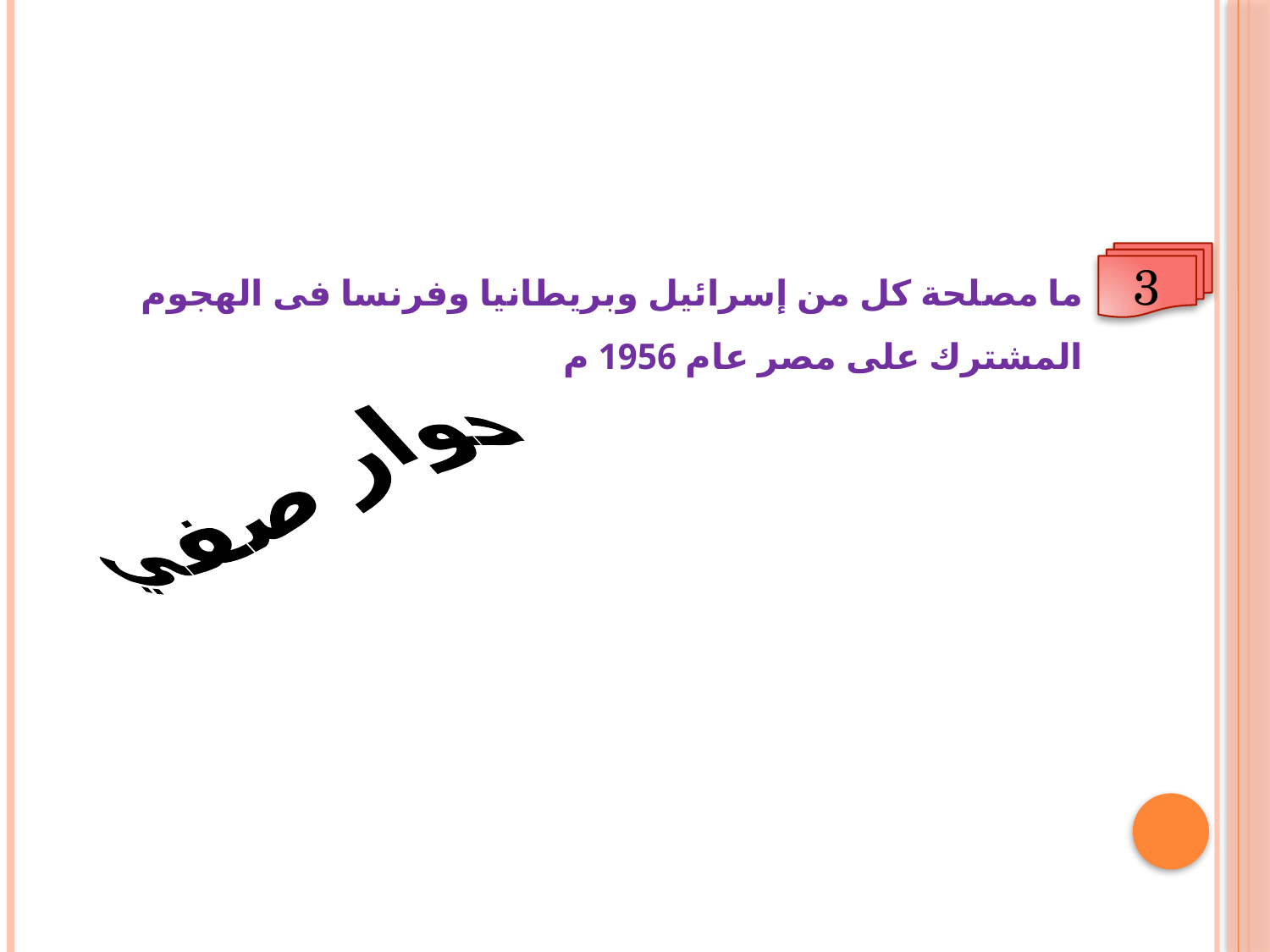

ما مصلحة كل من إسرائيل وبريطانيا وفرنسا فى الهجوم المشترك على مصر عام 1956 م
3
حوار صفي